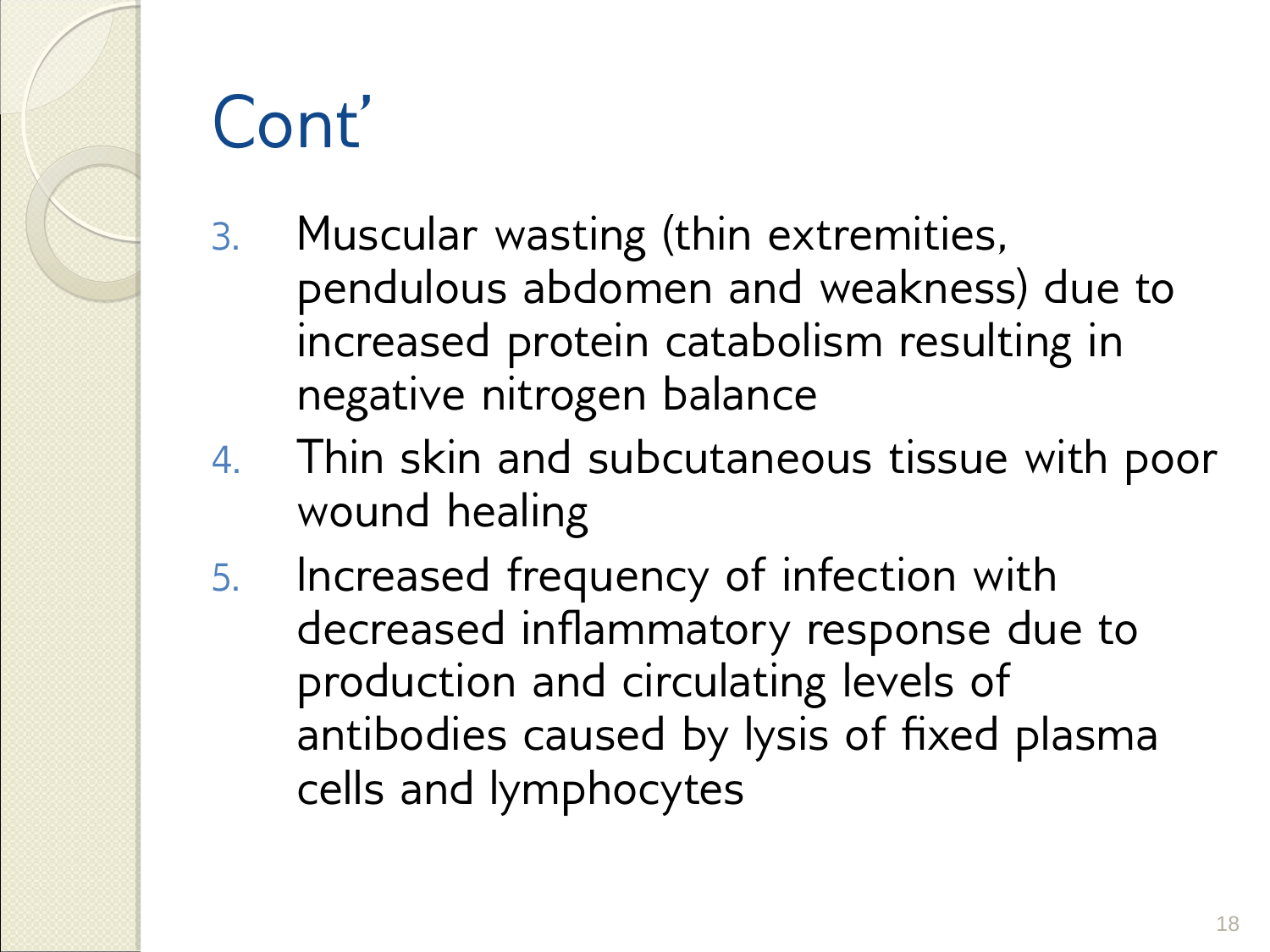

# Cont’
Muscular wasting (thin extremities, pendulous abdomen and weakness) due to increased protein catabolism resulting in negative nitrogen balance
Thin skin and subcutaneous tissue with poor wound healing
Increased frequency of infection with decreased inflammatory response due to production and circulating levels of antibodies caused by lysis of fixed plasma cells and lymphocytes
18